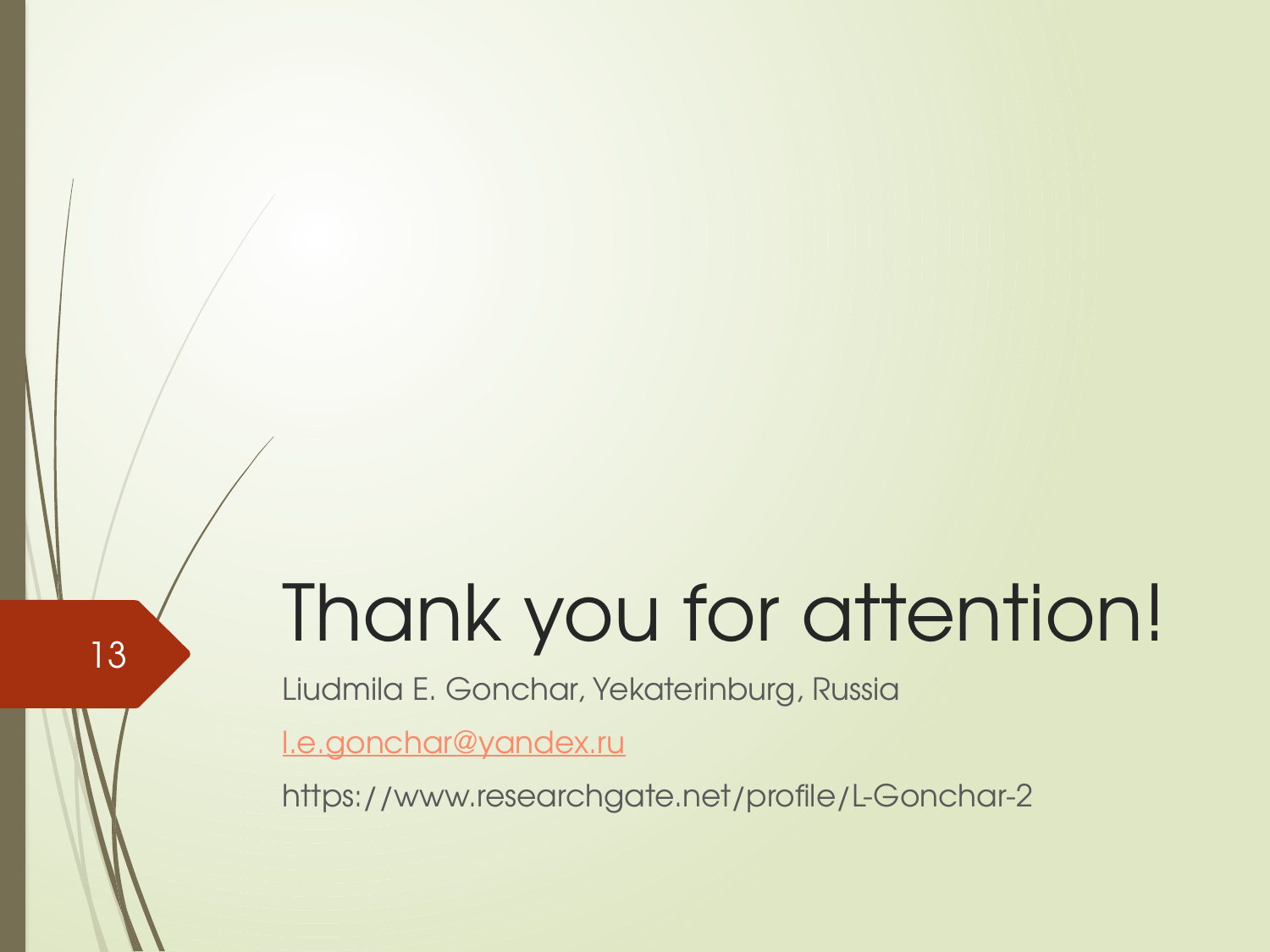

# Thank you for attention!
13
Liudmila E. Gonchar, Yekaterinburg, Russia
l.e.gonchar@yandex.ru
https://www.researchgate.net/profile/L-Gonchar-2